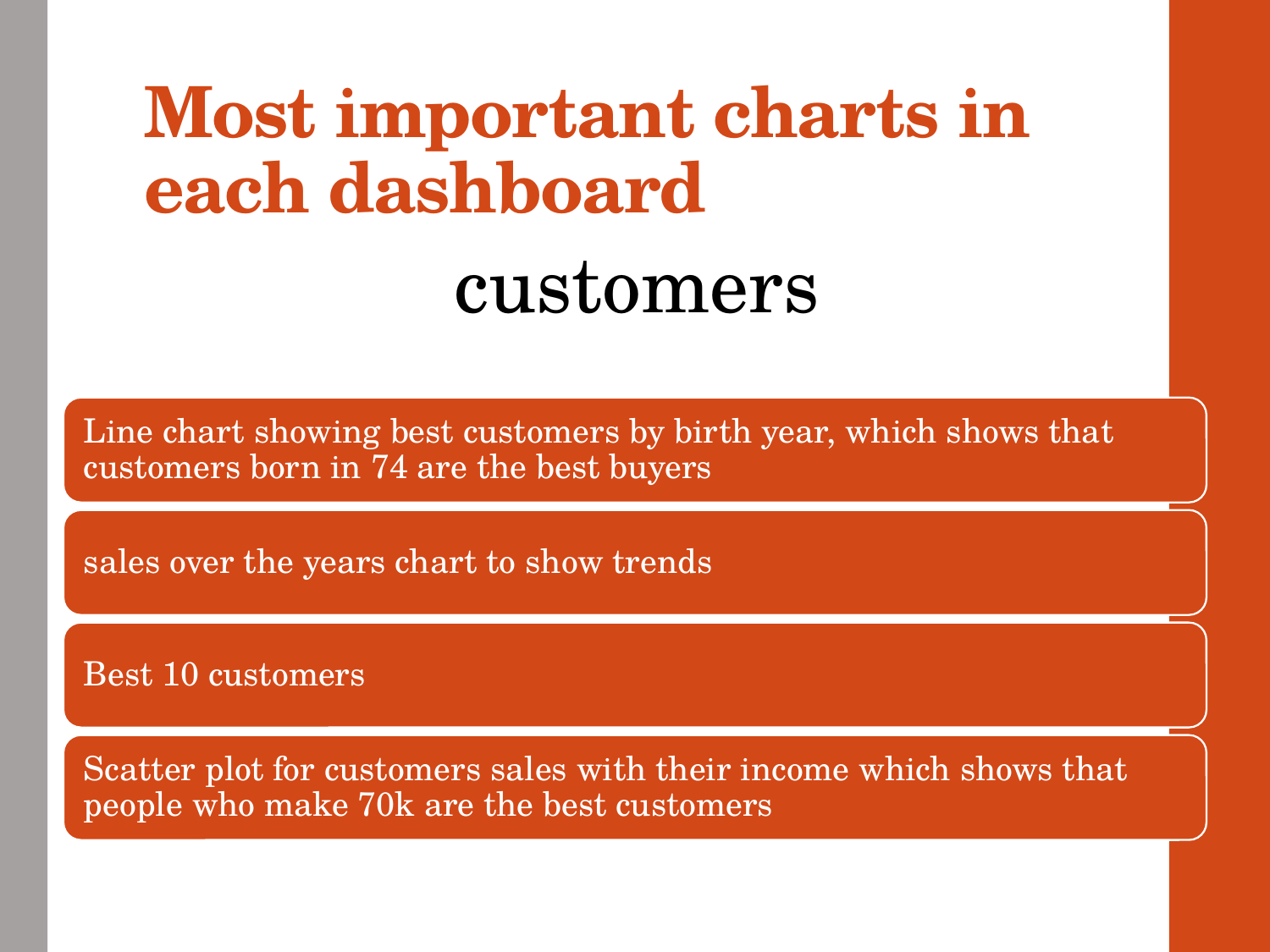

# Most important charts in each dashboard
customers
Line chart showing best customers by birth year, which shows that customers born in 74 are the best buyers
sales over the years chart to show trends
Best 10 customers
Scatter plot for customers sales with their income which shows that people who make 70k are the best customers